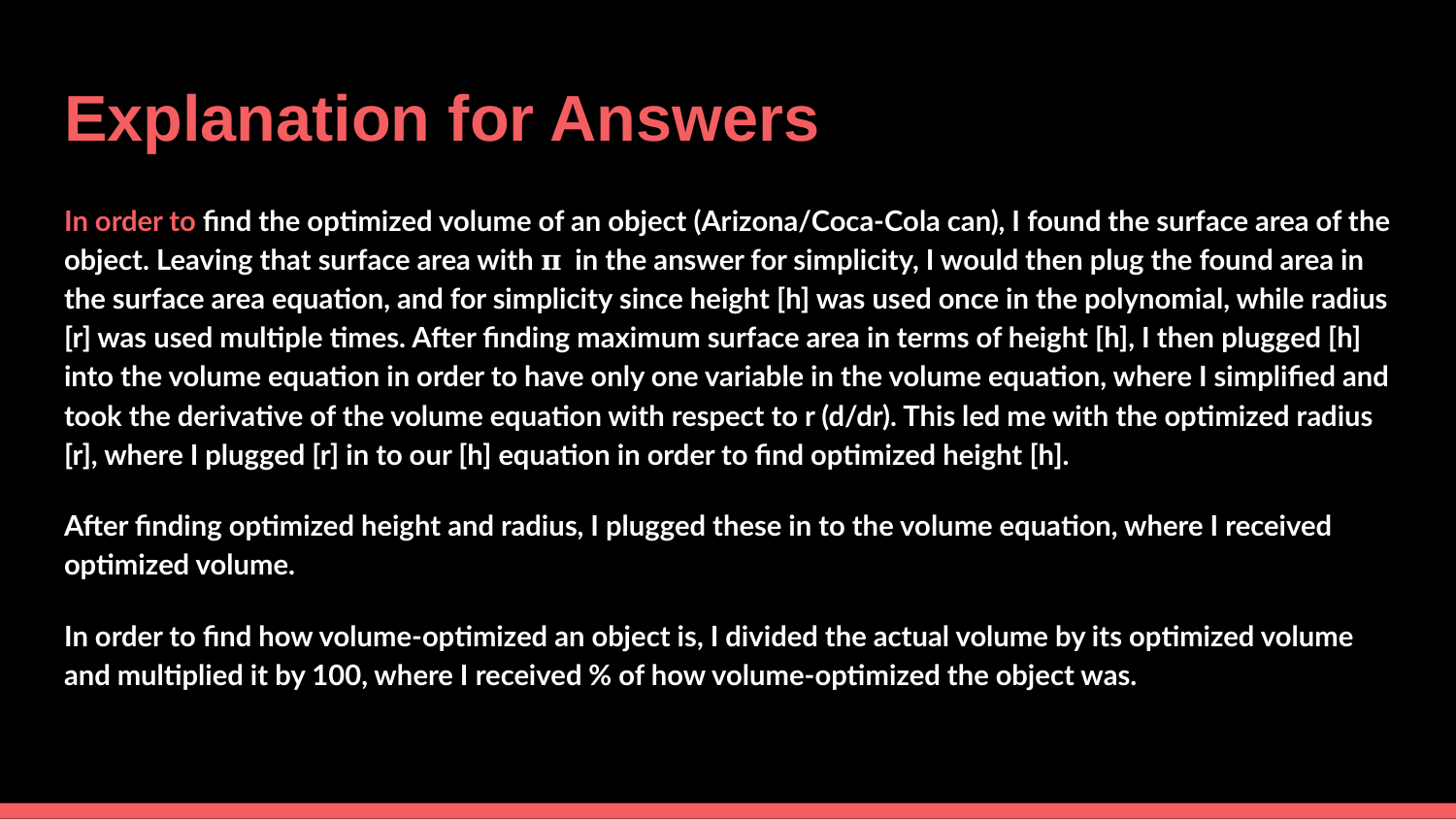

# Explanation for Answers
In order to find the optimized volume of an object (Arizona/Coca-Cola can), I found the surface area of the object. Leaving that surface area with 𝛑  in the answer for simplicity, I would then plug the found area in the surface area equation, and for simplicity since height [h] was used once in the polynomial, while radius [r] was used multiple times. After finding maximum surface area in terms of height [h], I then plugged [h] into the volume equation in order to have only one variable in the volume equation, where I simplified and took the derivative of the volume equation with respect to r (d/dr). This led me with the optimized radius [r], where I plugged [r] in to our [h] equation in order to find optimized height [h].
After finding optimized height and radius, I plugged these in to the volume equation, where I received optimized volume.
In order to find how volume-optimized an object is, I divided the actual volume by its optimized volume and multiplied it by 100, where I received % of how volume-optimized the object was.